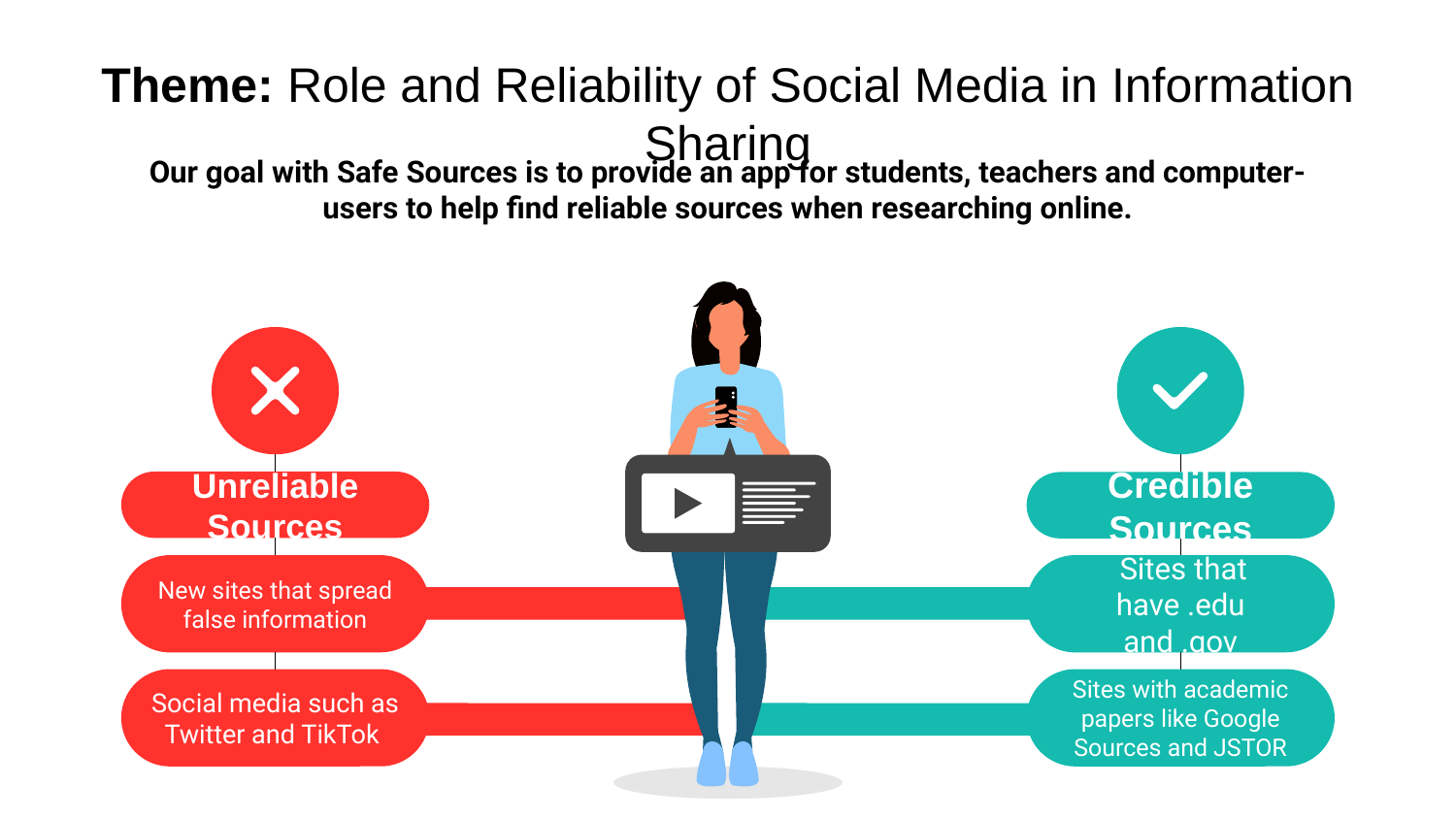

# Theme: Role and Reliability of Social Media in Information Sharing

Our goal with Safe Sources is to provide an app for students, teachers and computer-users to help find reliable sources when researching online.

Unreliable Sources
New sites that spread false information
Social media such as Twitter and TikTok

Credible Sources
 Sites that have .edu and .gov
Sites with academic papers like Google Sources and JSTOR